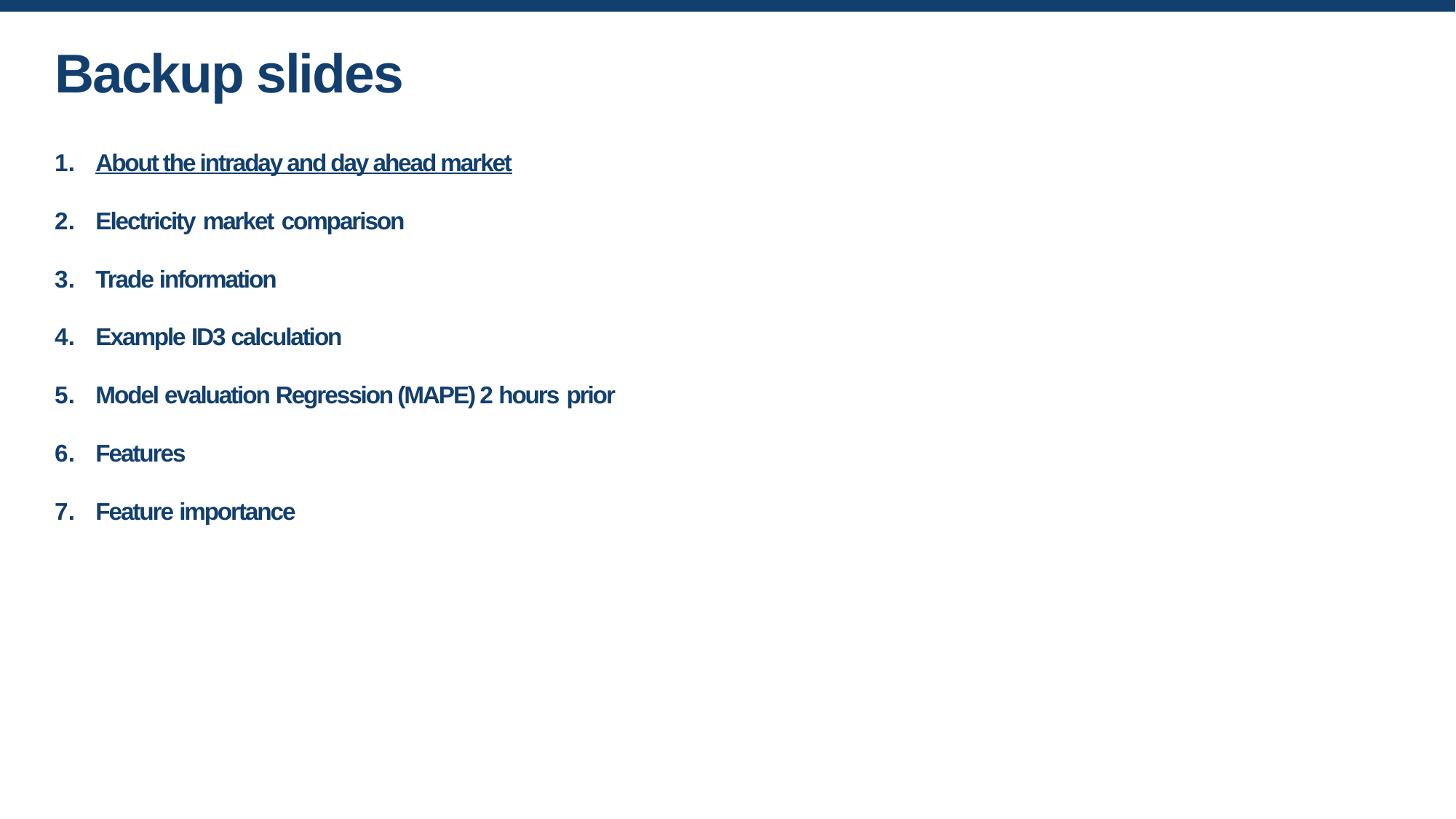

# Backup slides
About the intraday and day ahead market

Electricity market comparison

Trade information

Example ID3 calculation

Model evaluation Regression (MAPE) 2 hours prior

Features

Feature importance